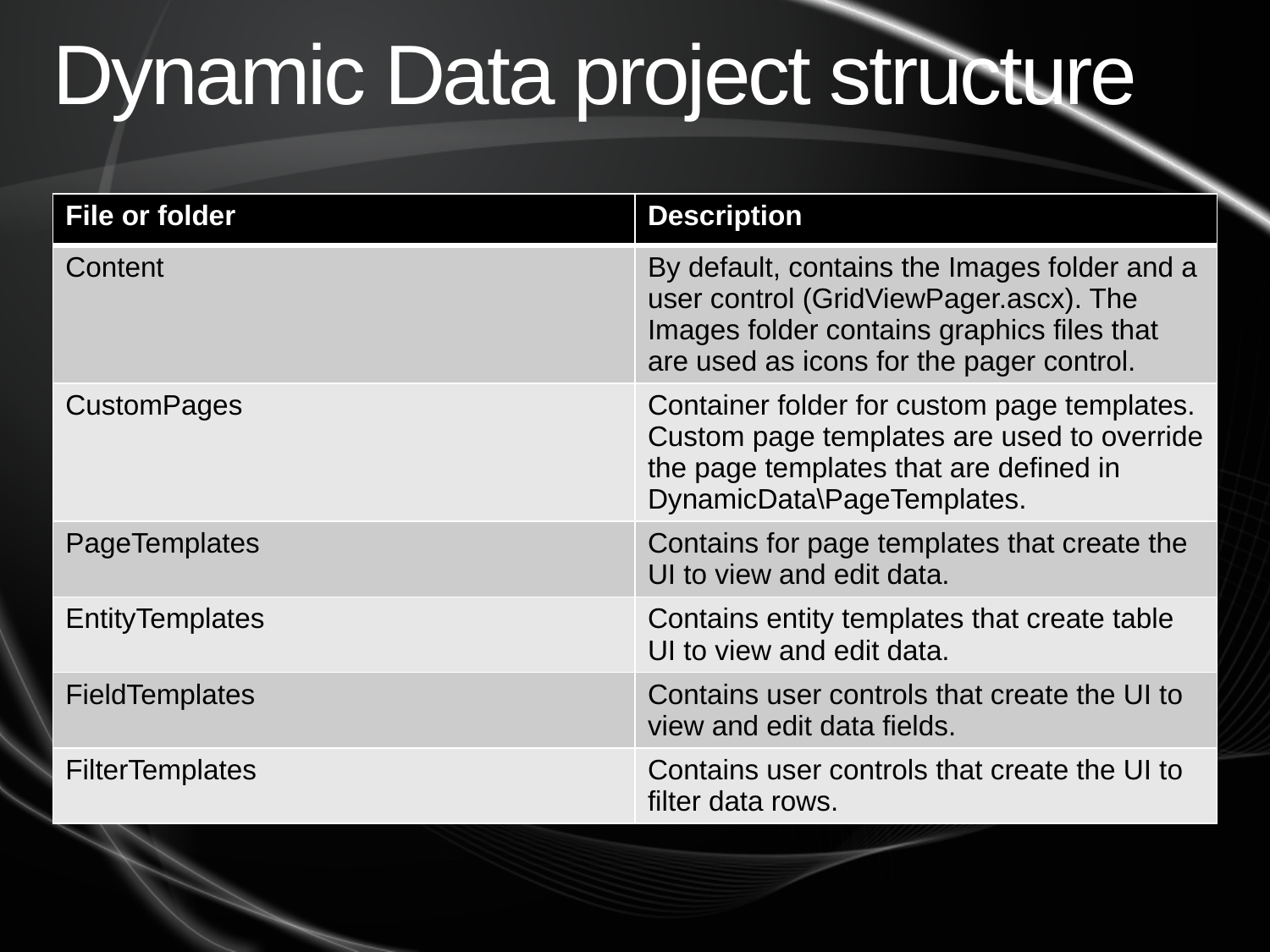

# Dynamic Data project structure

| File or folder | Description |
| --- | --- |
| Content | By default, contains the Images folder and a user control (GridViewPager.ascx). The Images folder contains graphics files that are used as icons for the pager control. |
| CustomPages | Container folder for custom page templates. Custom page templates are used to override the page templates that are defined in DynamicData\PageTemplates. |
| PageTemplates | Contains for page templates that create the UI to view and edit data. |
| EntityTemplates | Contains entity templates that create table UI to view and edit data. |
| FieldTemplates | Contains user controls that create the UI to view and edit data fields. |
| FilterTemplates | Contains user controls that create the UI to filter data rows. |